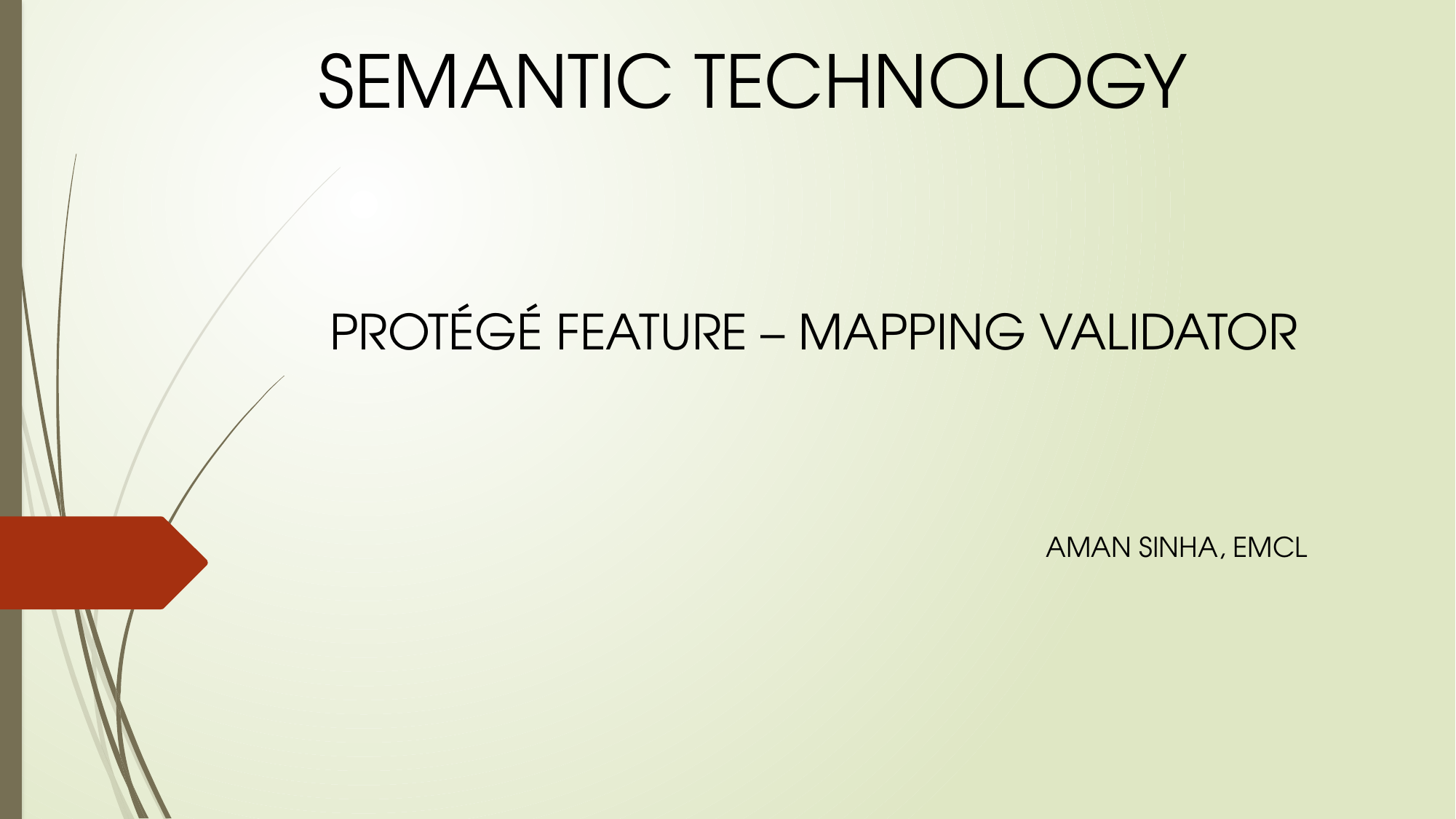

SEMANTIC TECHNOLOGY
PROTÉGÉ FEATURE – MAPPING VALIDATOR
AMAN SINHA, EMCL